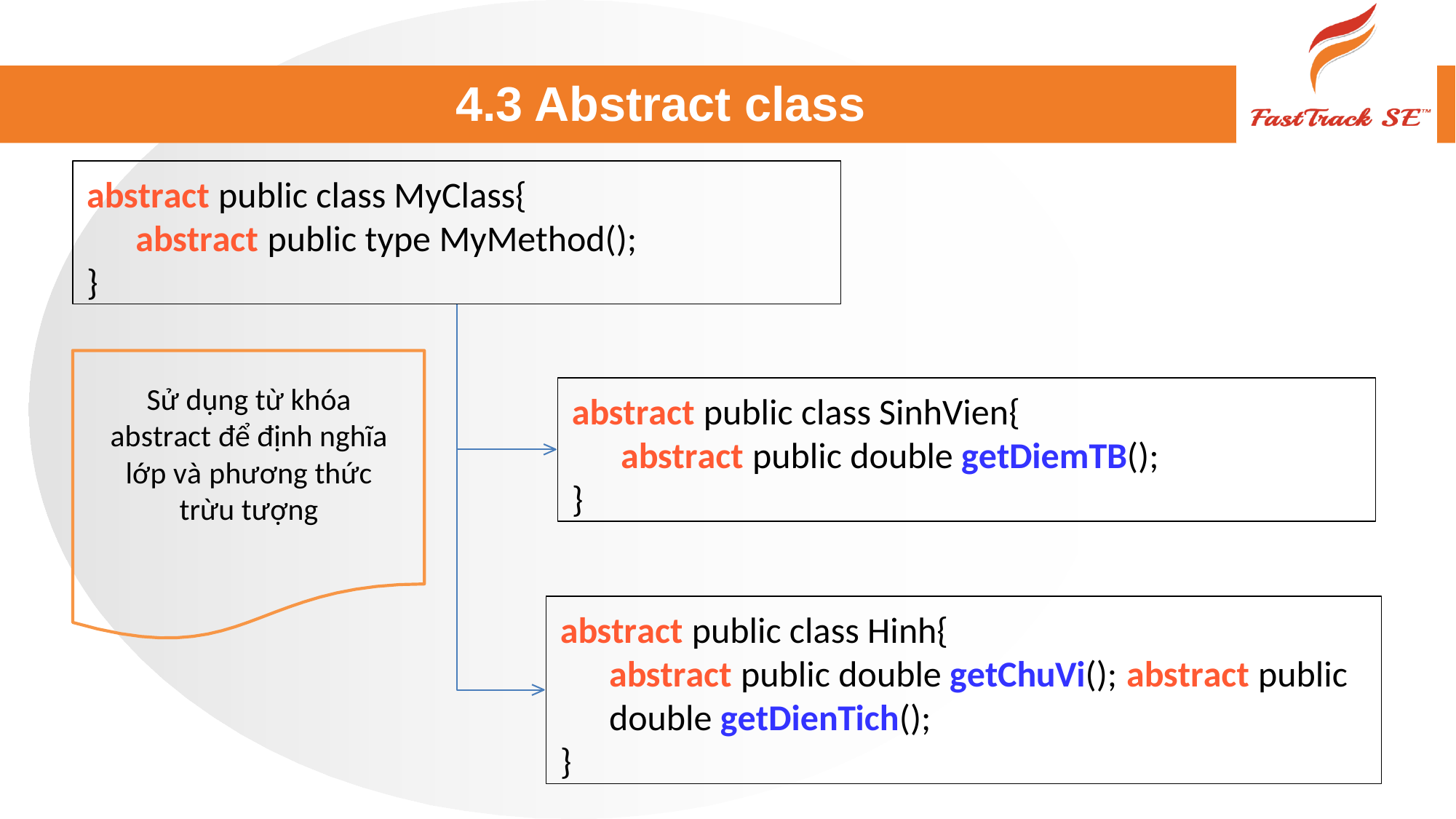

# 4.3 Abstract class

abstract public class MyClass{
abstract public type MyMethod();
}

Sử dụng từ khóa abstract để định nghĩa lớp và phương thức trừu tượng
abstract public class SinhVien{
abstract public double getDiemTB();
}

abstract public class Hinh{
abstract public double getChuVi(); abstract public double getDienTich();
}